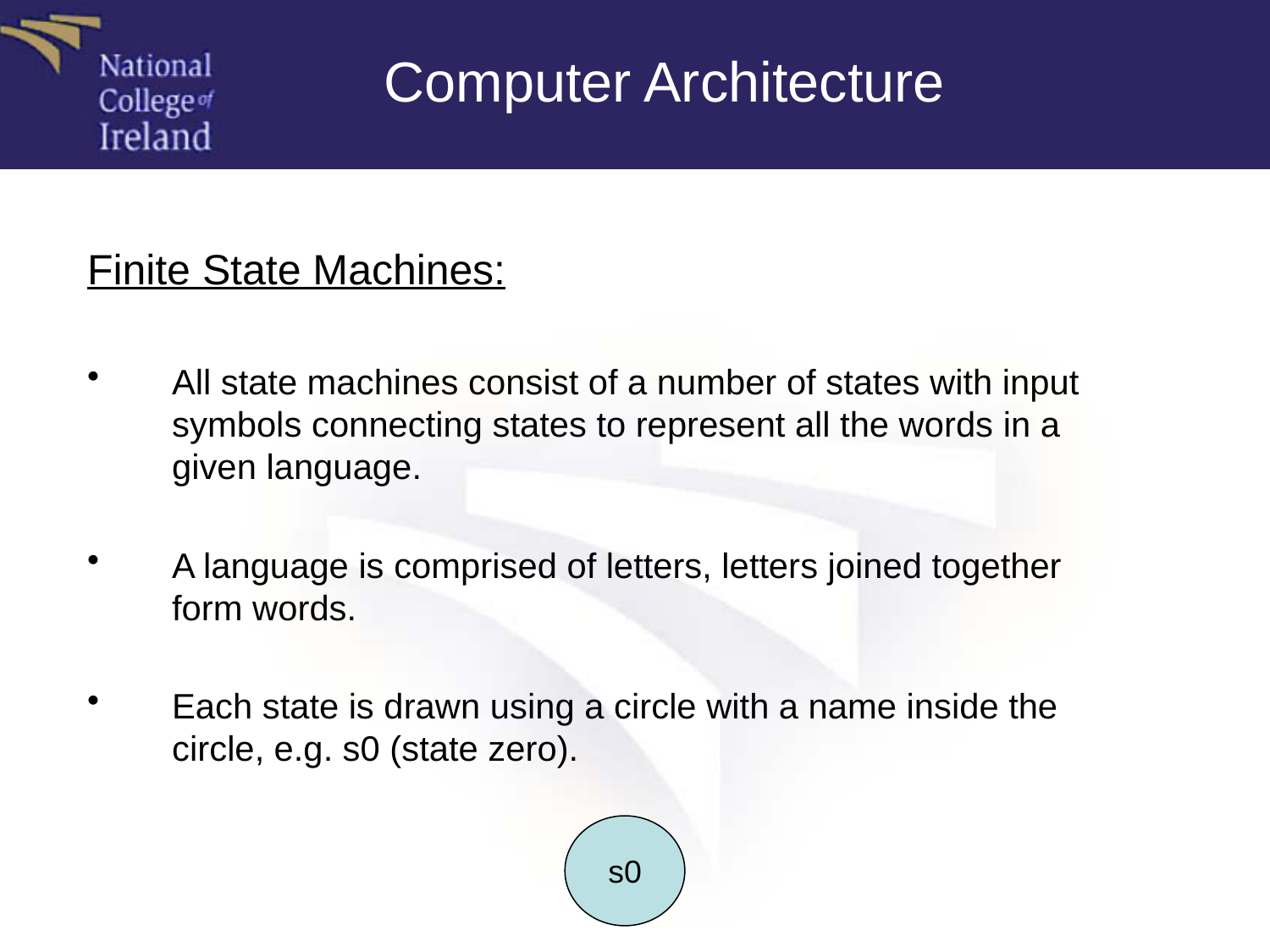

Computer Architecture
Finite State Machines:

All state machines consist of a number of states with input symbols connecting states to represent all the words in a given language.

A language is comprised of letters, letters joined together form words.

Each state is drawn using a circle with a name inside the circle, e.g. s0 (state zero).

s0